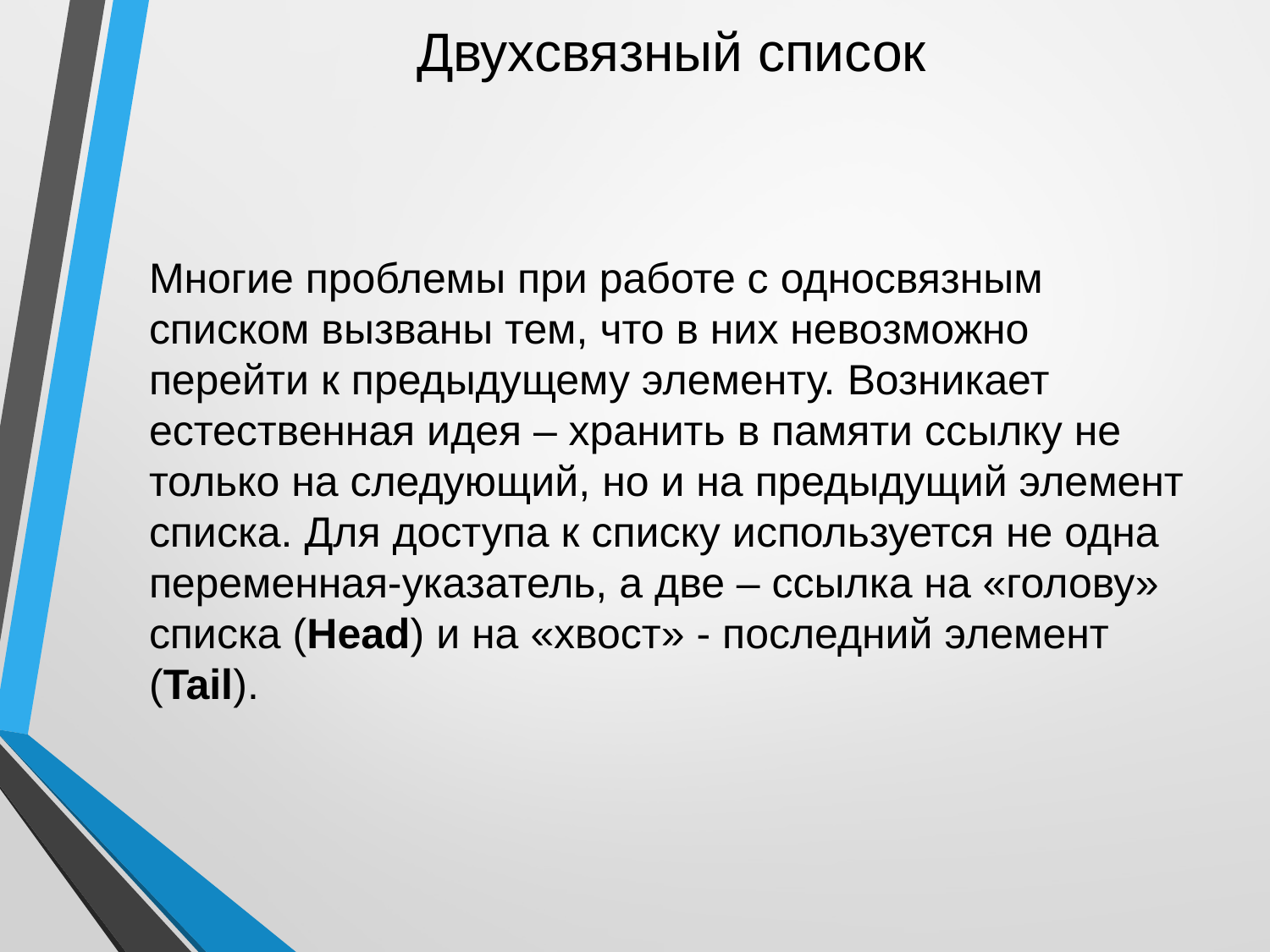

# Двухсвязный список
Многие проблемы при работе с односвязным списком вызваны тем, что в них невозможно перейти к предыдущему элементу. Возникает естественная идея – хранить в памяти ссылку не только на следующий, но и на предыдущий элемент списка. Для доступа к списку используется не одна переменная-указатель, а две – ссылка на «голову» списка (Head) и на «хвост» - последний элемент (Tail).